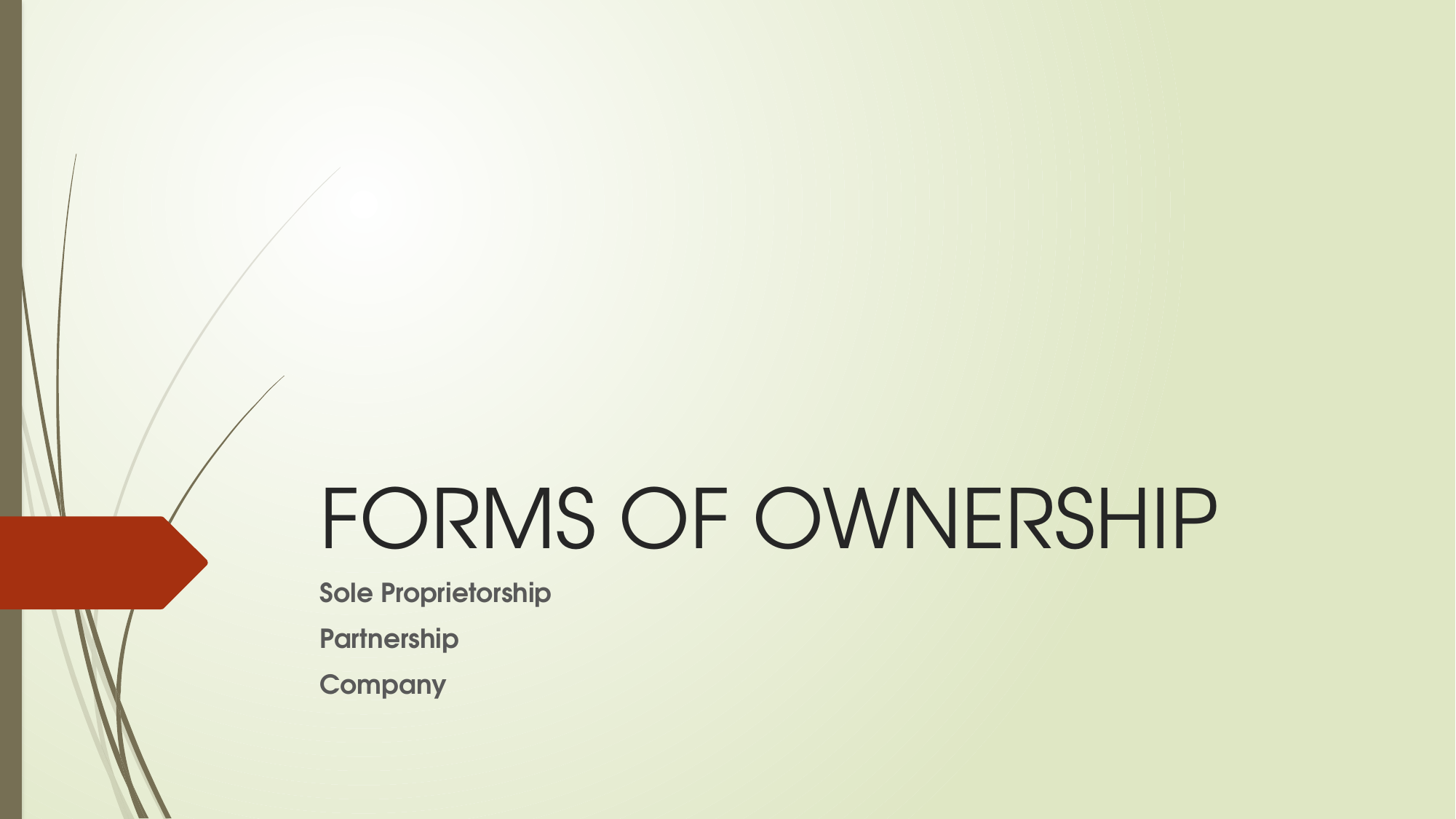

# FORMS OF OWNERSHIP
Sole Proprietorship
Partnership
Company